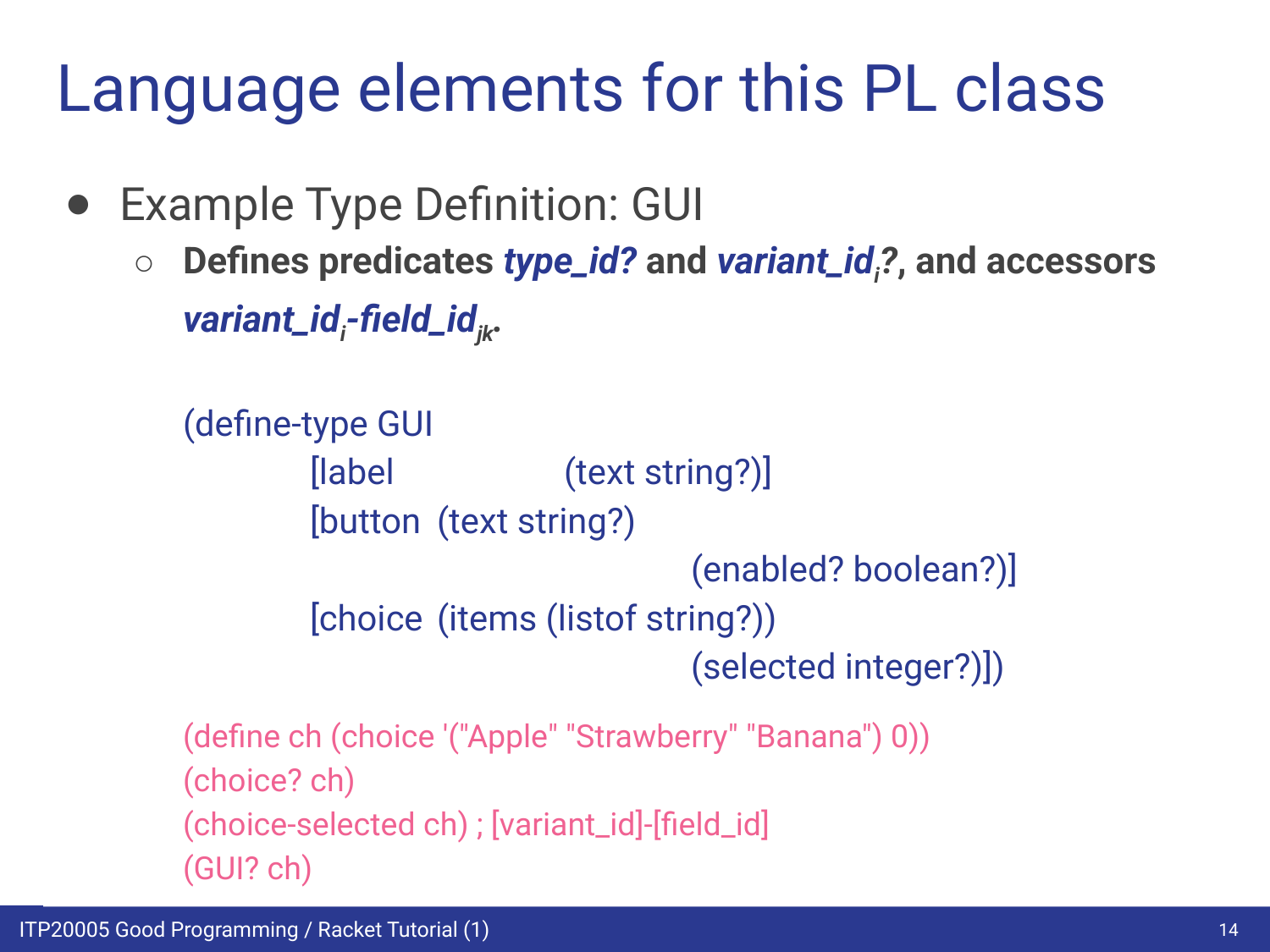

# Language elements for this PL class

Example Type Definition: GUI
Defines predicates type_id? and variant_idi?, and accessors variant_idi-field_idjk.
(define-type GUI
	[label 		(text string?)]
	[button 	(text string?)
				(enabled? boolean?)]
	[choice	(items (listof string?))
				(selected integer?)])
(define ch (choice '("Apple" "Strawberry" "Banana") 0))
(choice? ch)
(choice-selected ch) ; [variant_id]-[field_id]
(GUI? ch)
14